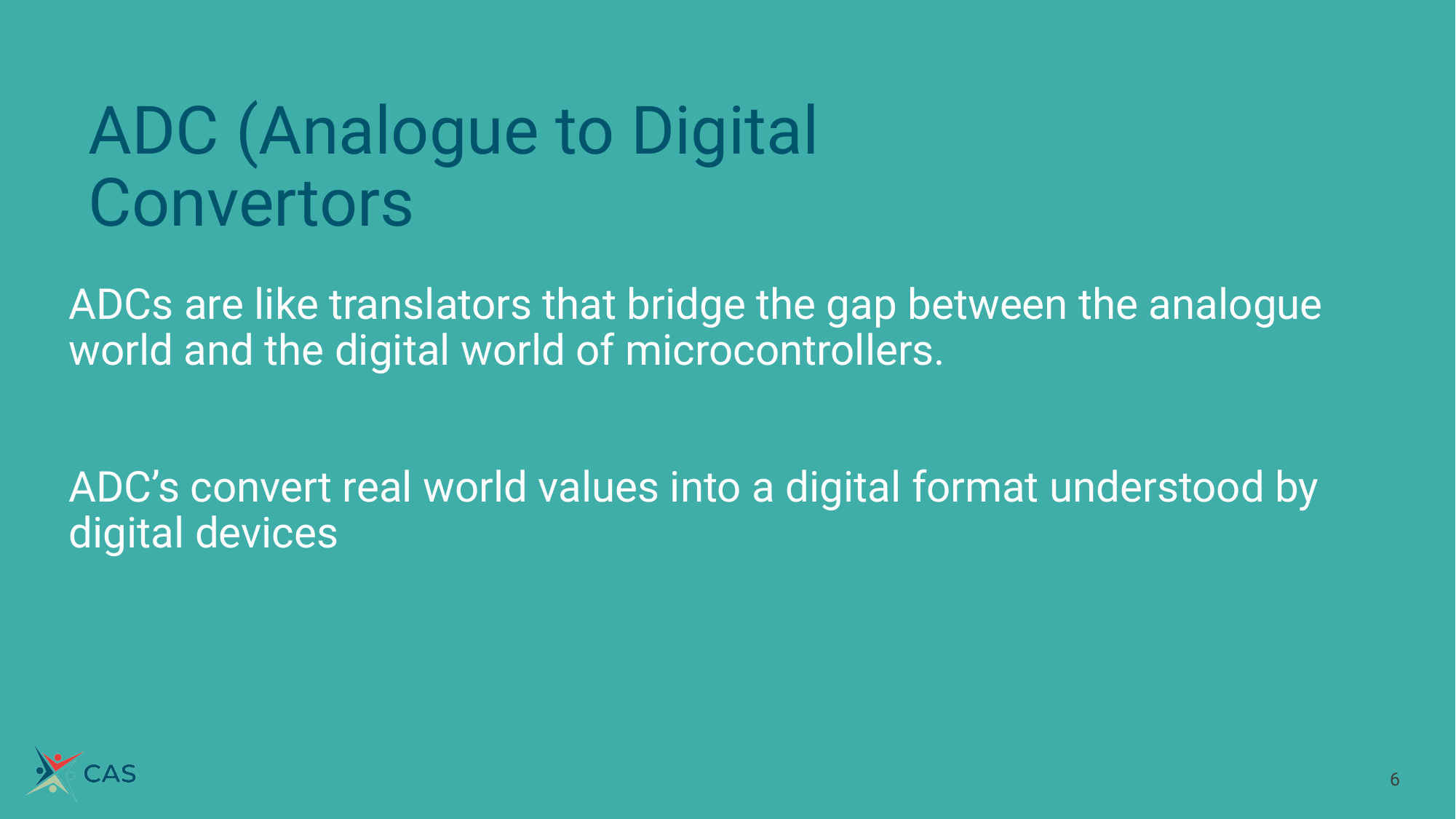

# ADC (Analogue to Digital Convertors
ADCs are like translators that bridge the gap between the analogue world and the digital world of microcontrollers.

ADC’s convert real world values into a digital format understood by digital devices
6